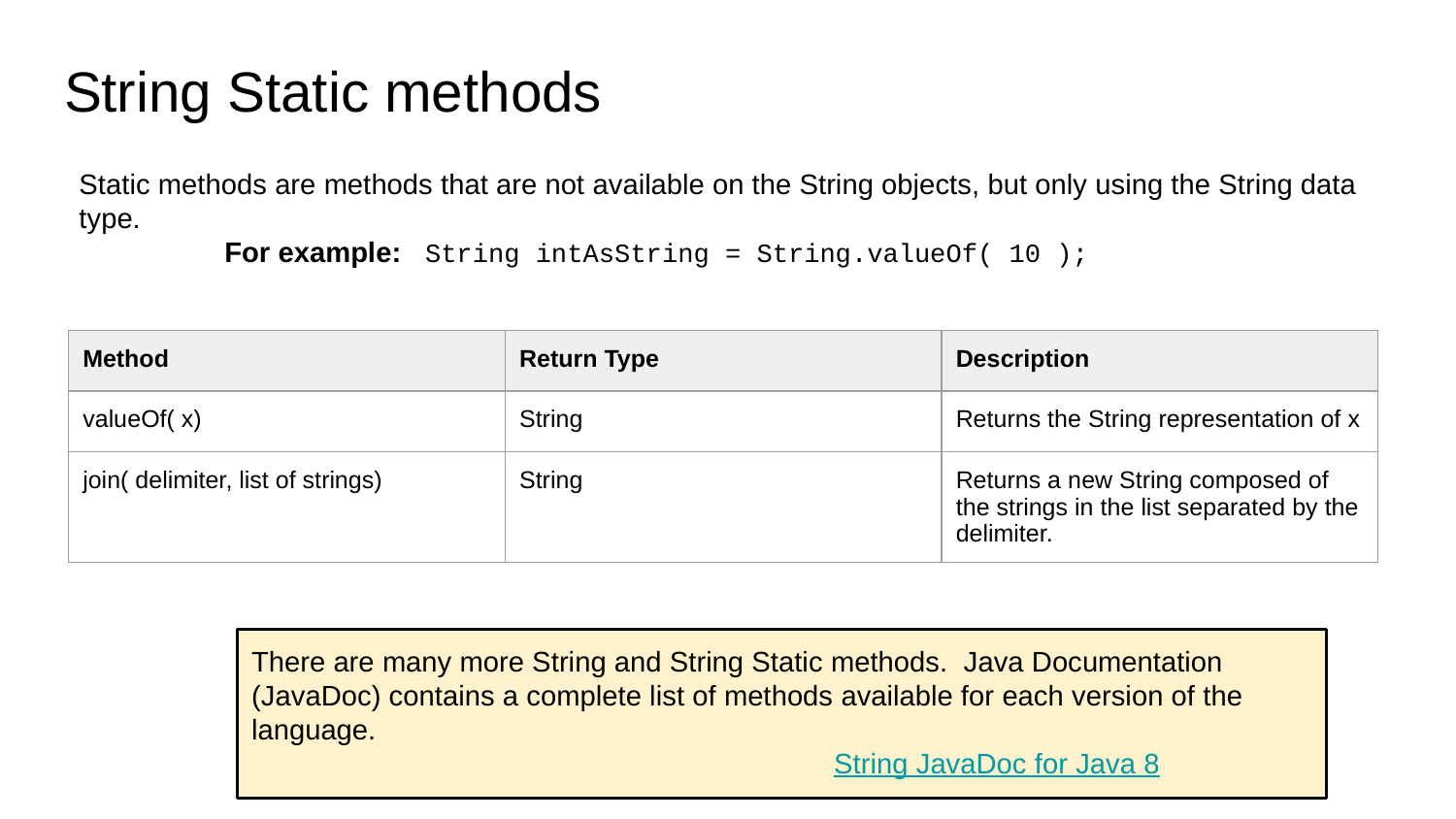

# String Static methods
Static methods are methods that are not available on the String objects, but only using the String data type.
	For example:   String intAsString = String.valueOf( 10 );
| Method | Return Type | Description |
| --- | --- | --- |
| valueOf( x) | String | Returns the String representation of x |
| join( delimiter, list of strings) | String | Returns a new String composed of the strings in the list separated by the delimiter. |
There are many more String and String Static methods.  Java Documentation (JavaDoc) contains a complete list of methods available for each version of the language.
				String JavaDoc for Java 8